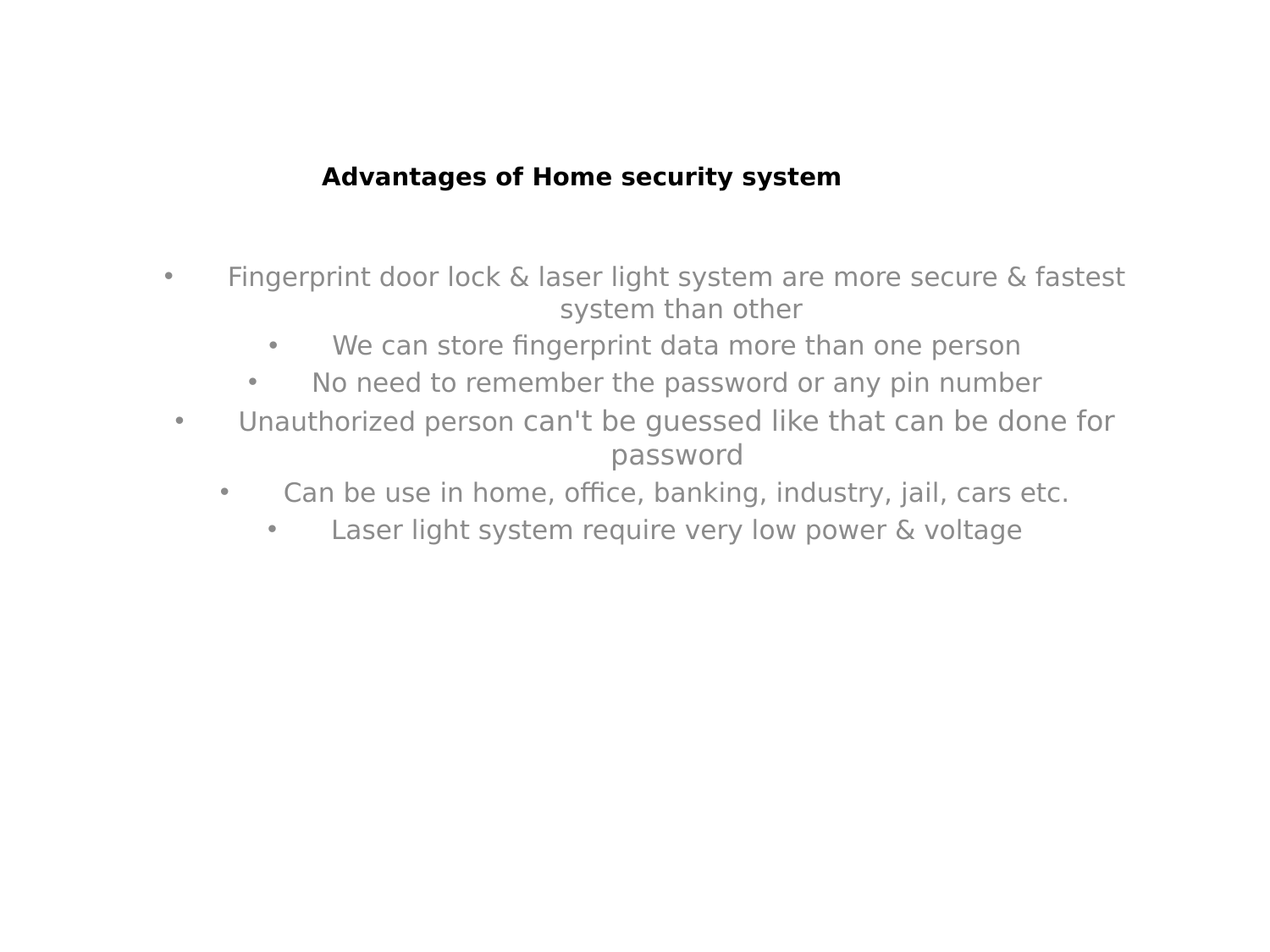

# Advantages of Home security system
Fingerprint door lock & laser light system are more secure & fastest  system than other
We can store fingerprint data more than one person
No need to remember the password or any pin number
Unauthorized person can't be guessed like that can be done for password
Can be use in home, office, banking, industry, jail, cars etc.
Laser light system require very low power & voltage